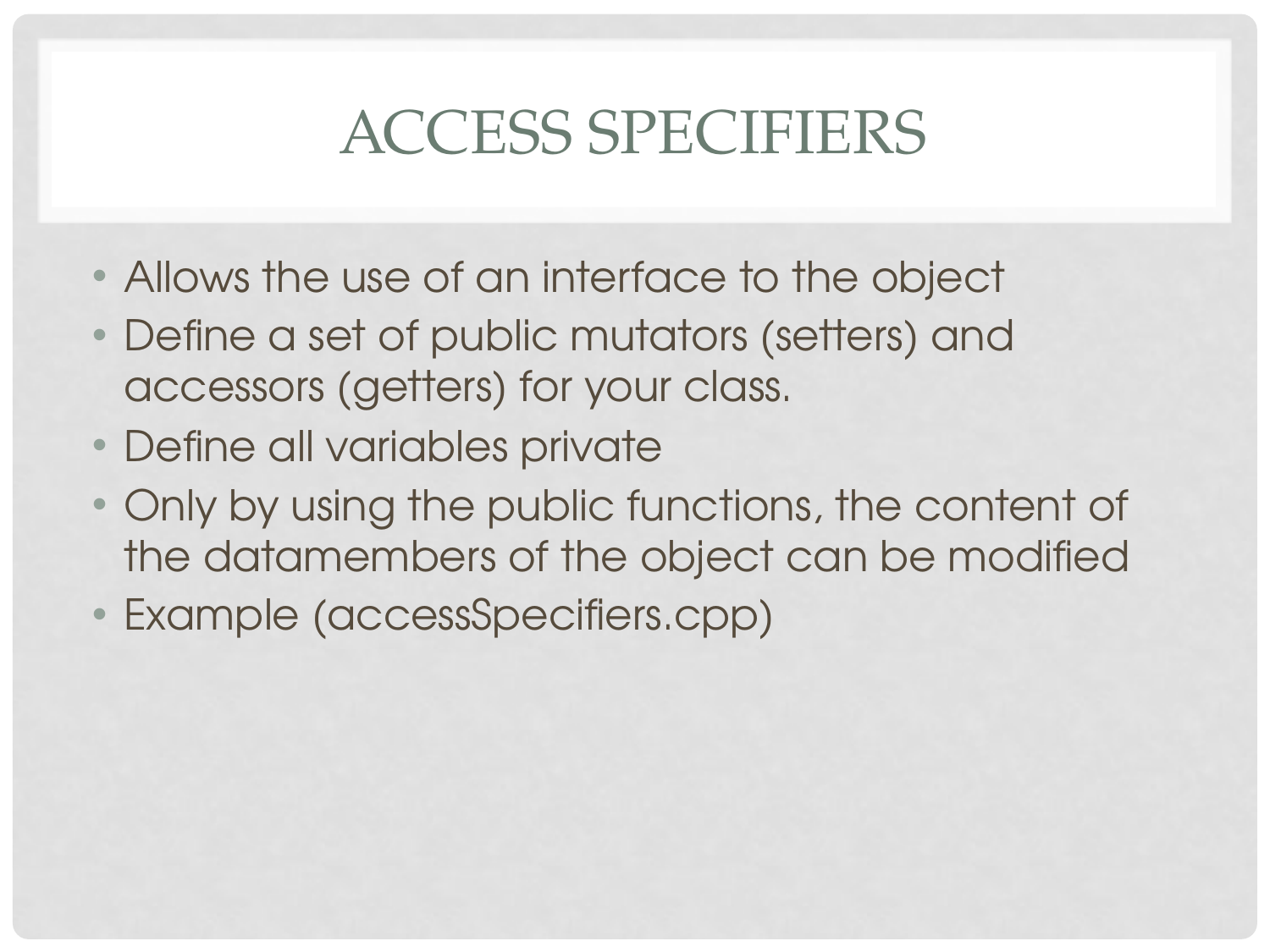

# Access Specifiers
Allows the use of an interface to the object
Define a set of public mutators (setters) and accessors (getters) for your class.
Define all variables private
Only by using the public functions, the content of the datamembers of the object can be modified
Example (accessSpecifiers.cpp)